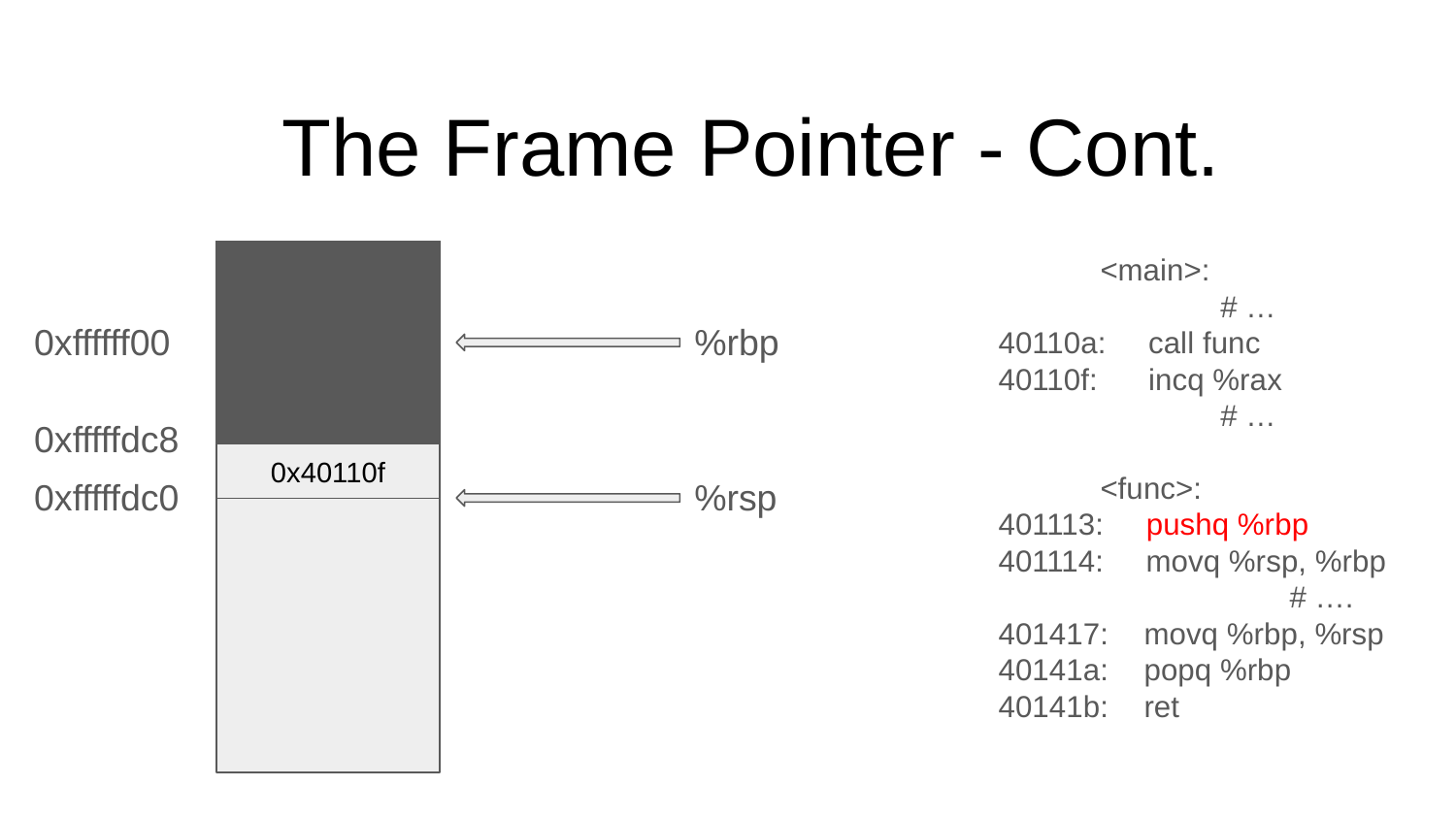

# The Frame Pointer - Cont.
            <main>:
	         # …
40110a:     call func
40110f:      incq %rax
	         # …

            <func>:
401113:     pushq %rbp
401114:     movq %rsp, %rbp
		# ….
401417:	movq %rbp, %rsp
40141a:	popq %rbp
40141b:	ret

%rbp
0xffffff00

0xfffffdc8
0x40110f
%rsp
0xfffffdc0